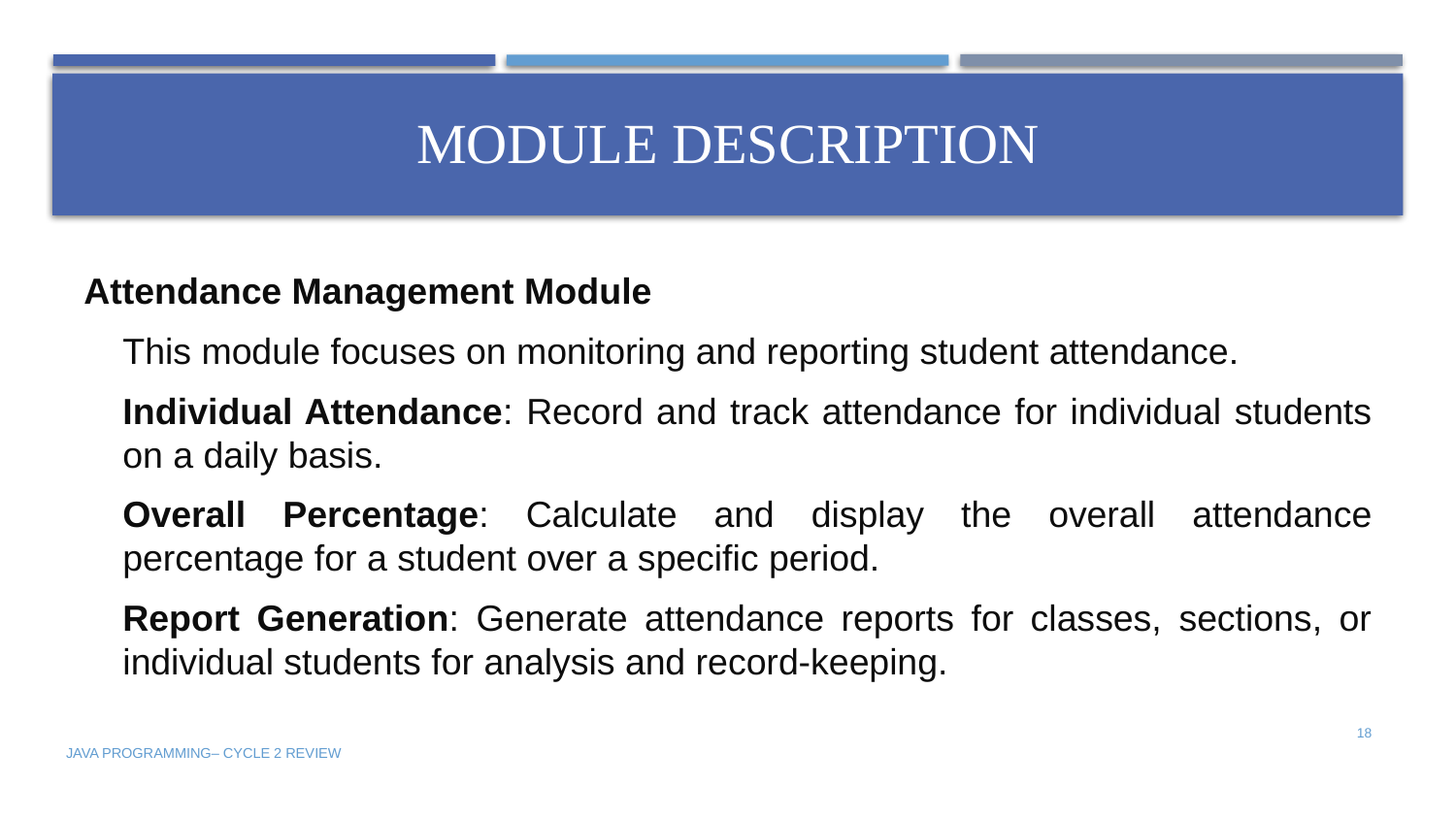

# Module Description
Attendance Management Module
This module focuses on monitoring and reporting student attendance.
Individual Attendance: Record and track attendance for individual students on a daily basis.
Overall Percentage: Calculate and display the overall attendance percentage for a student over a specific period.
Report Generation: Generate attendance reports for classes, sections, or individual students for analysis and record-keeping.

18
JAVA PROGRAMMING– CYCLE 2 REVIEW